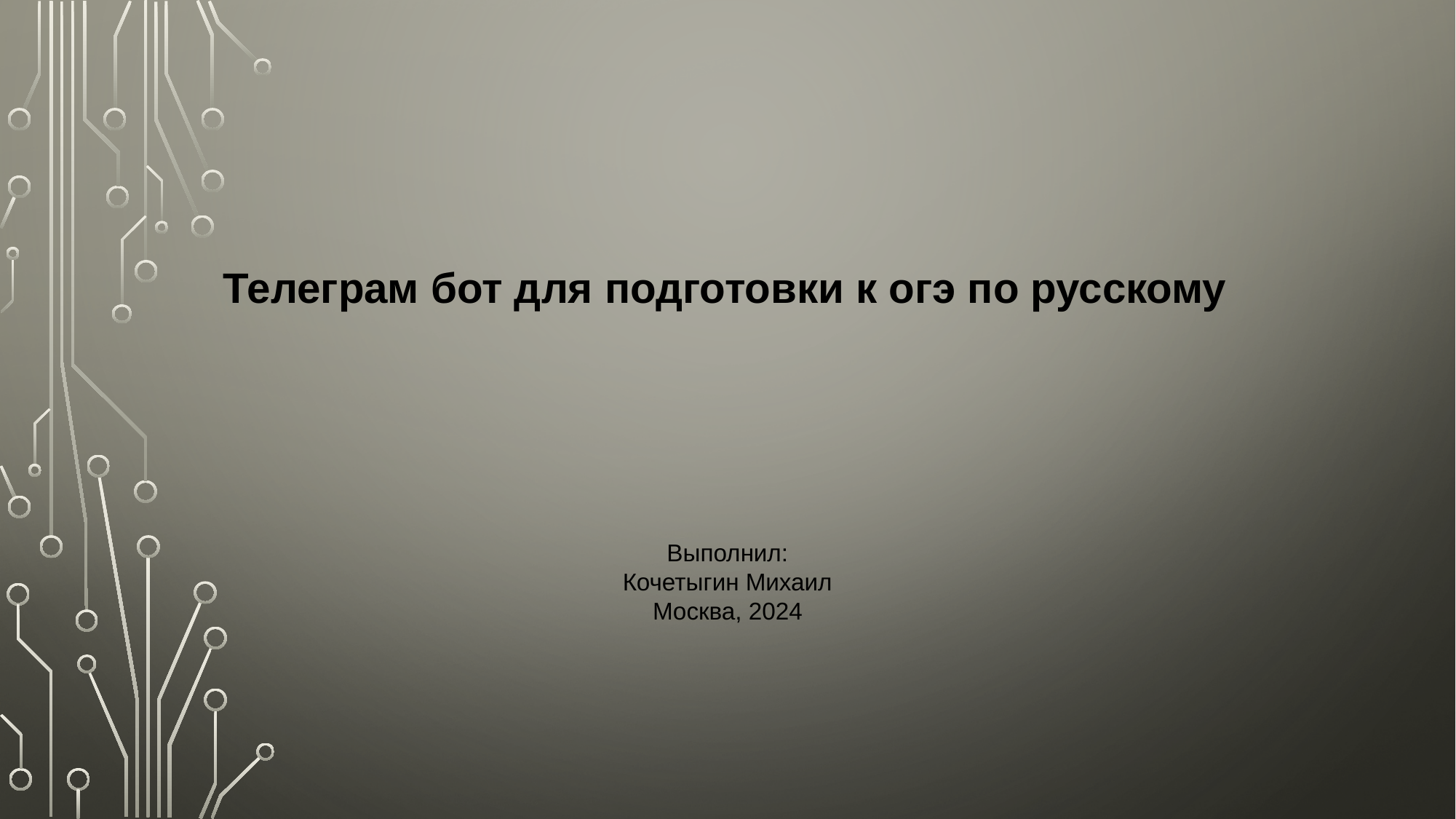

Телеграм бот для подготовки к огэ по русскому
Выполнил:
Кочетыгин Михаил
Москва, 2024